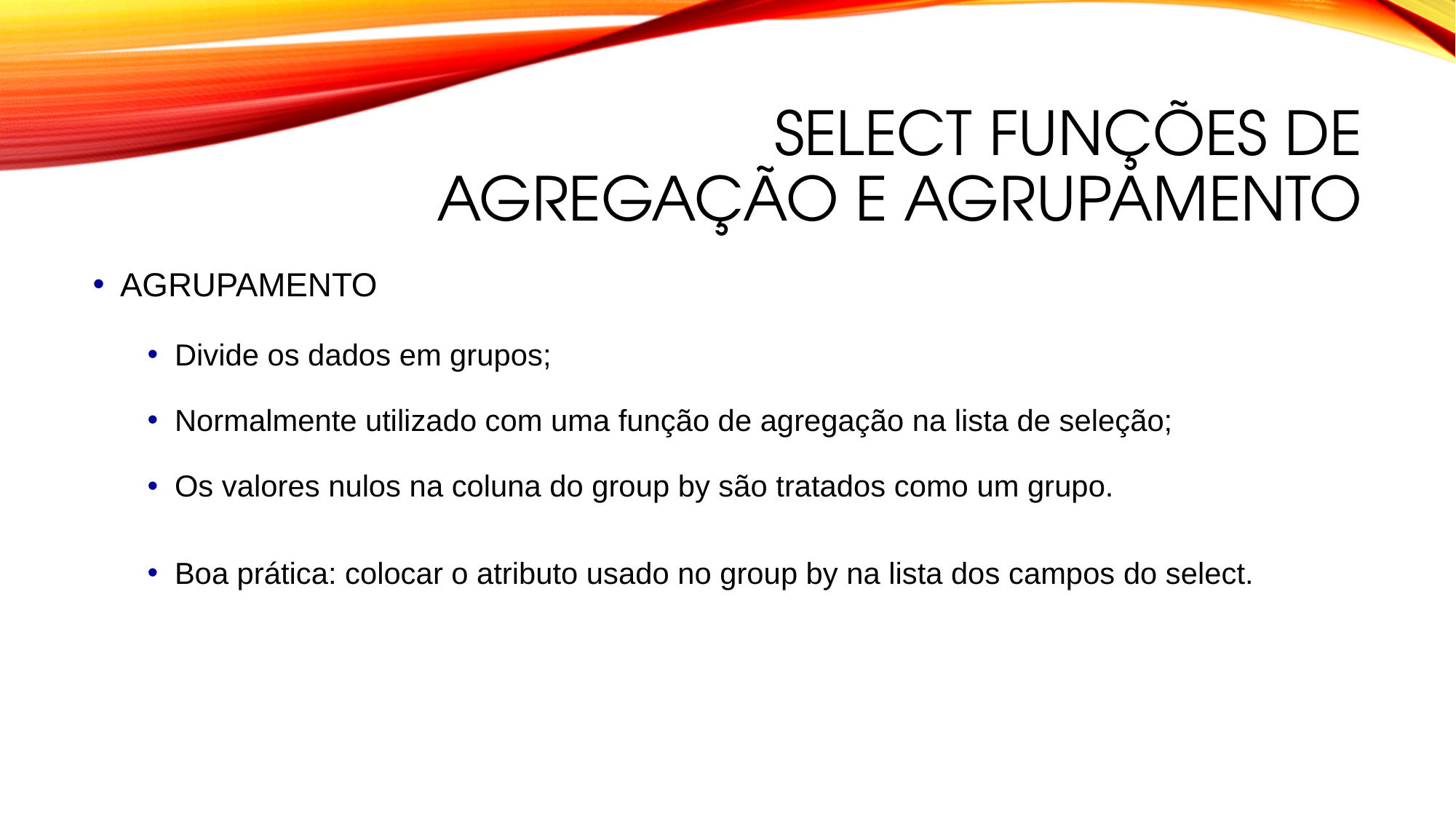

# Select funções de agregação e agrupamento
AGRUPAMENTO

Divide os dados em grupos;

Normalmente utilizado com uma função de agregação na lista de seleção;

Os valores nulos na coluna do group by são tratados como um grupo.

Boa prática: colocar o atributo usado no group by na lista dos campos do select.